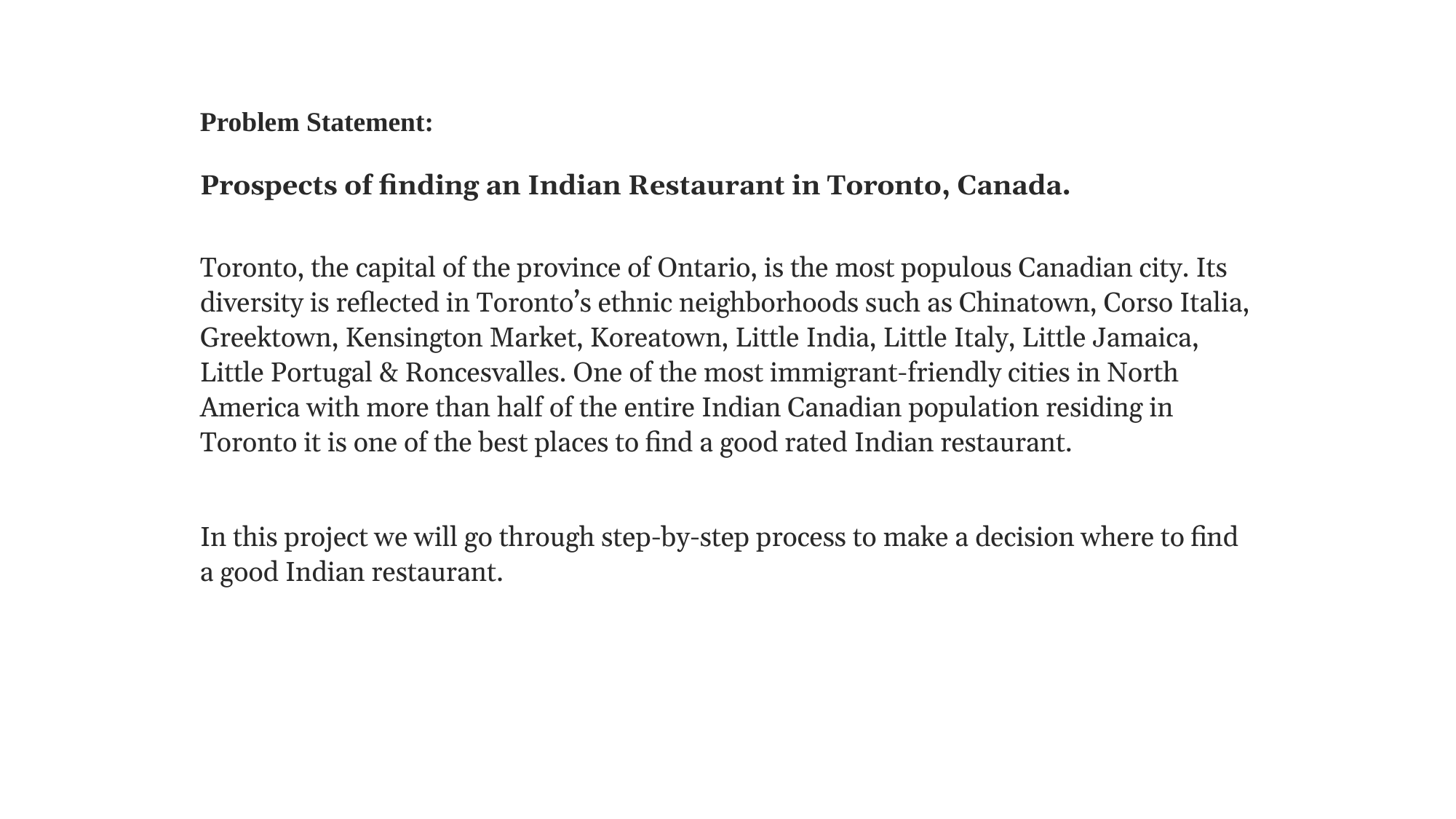

Problem Statement:
Prospects of finding an Indian Restaurant in Toronto, Canada.

Toronto, the capital of the province of Ontario, is the most populous Canadian city. Its diversity is reflected in Toronto’s ethnic neighborhoods such as Chinatown, Corso Italia, Greektown, Kensington Market, Koreatown, Little India, Little Italy, Little Jamaica, Little Portugal & Roncesvalles. One of the most immigrant-friendly cities in North America with more than half of the entire Indian Canadian population residing in Toronto it is one of the best places to find a good rated Indian restaurant.

In this project we will go through step-by-step process to make a decision where to find a good Indian restaurant.